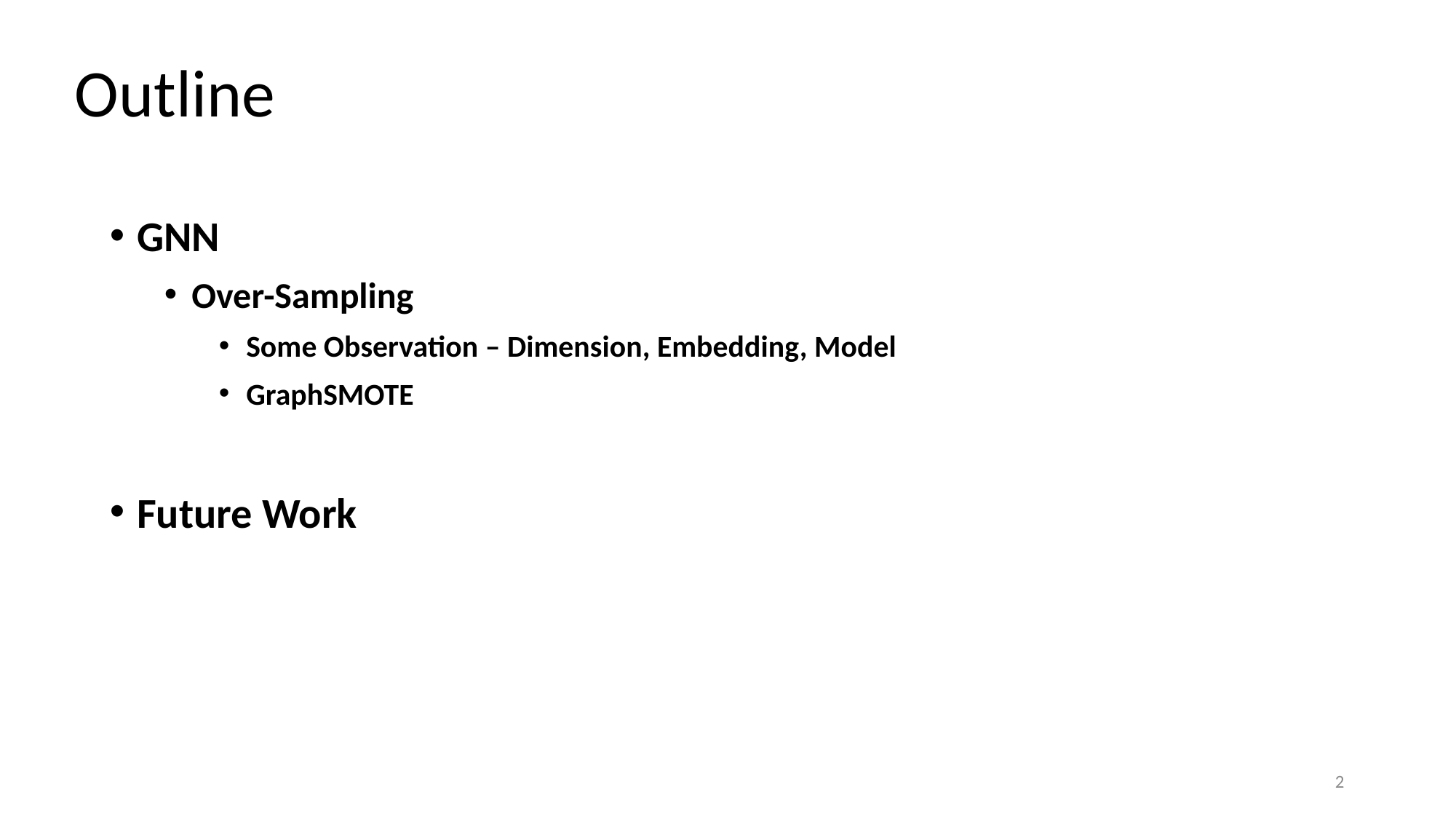

# Outline

GNN
Over-Sampling
Some Observation – Dimension, Embedding, Model
GraphSMOTE

Future Work

2